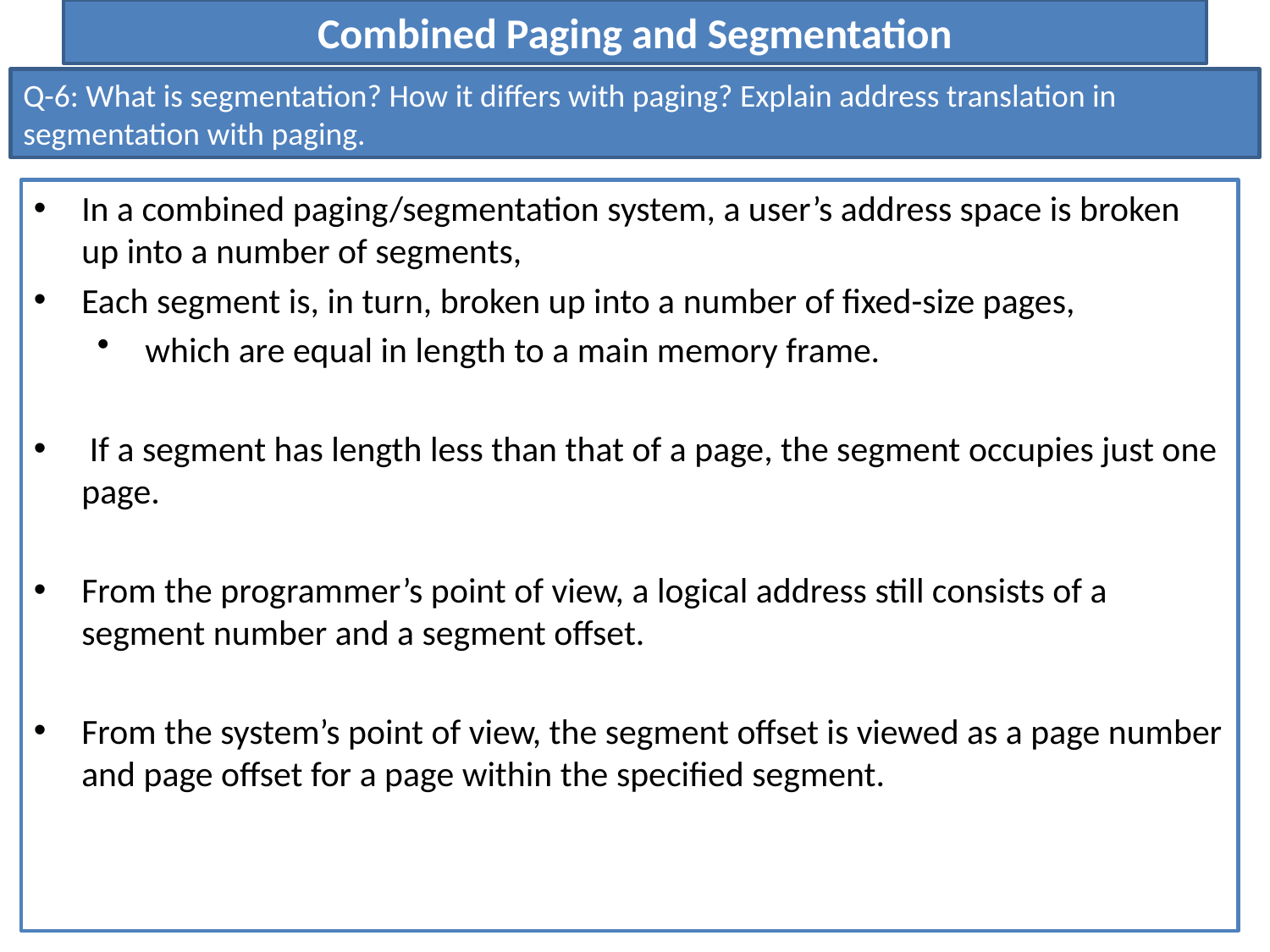

# Combined Paging and Segmentation
Q-6: What is segmentation? How it differs with paging? Explain address translation in segmentation with paging.
In a combined paging/segmentation system, a user’s address space is broken up into a number of segments,
Each segment is, in turn, broken up into a number of fixed-size pages,
 which are equal in length to a main memory frame.

 If a segment has length less than that of a page, the segment occupies just one page.

From the programmer’s point of view, a logical address still consists of a segment number and a segment offset.

From the system’s point of view, the segment offset is viewed as a page number and page offset for a page within the specified segment.